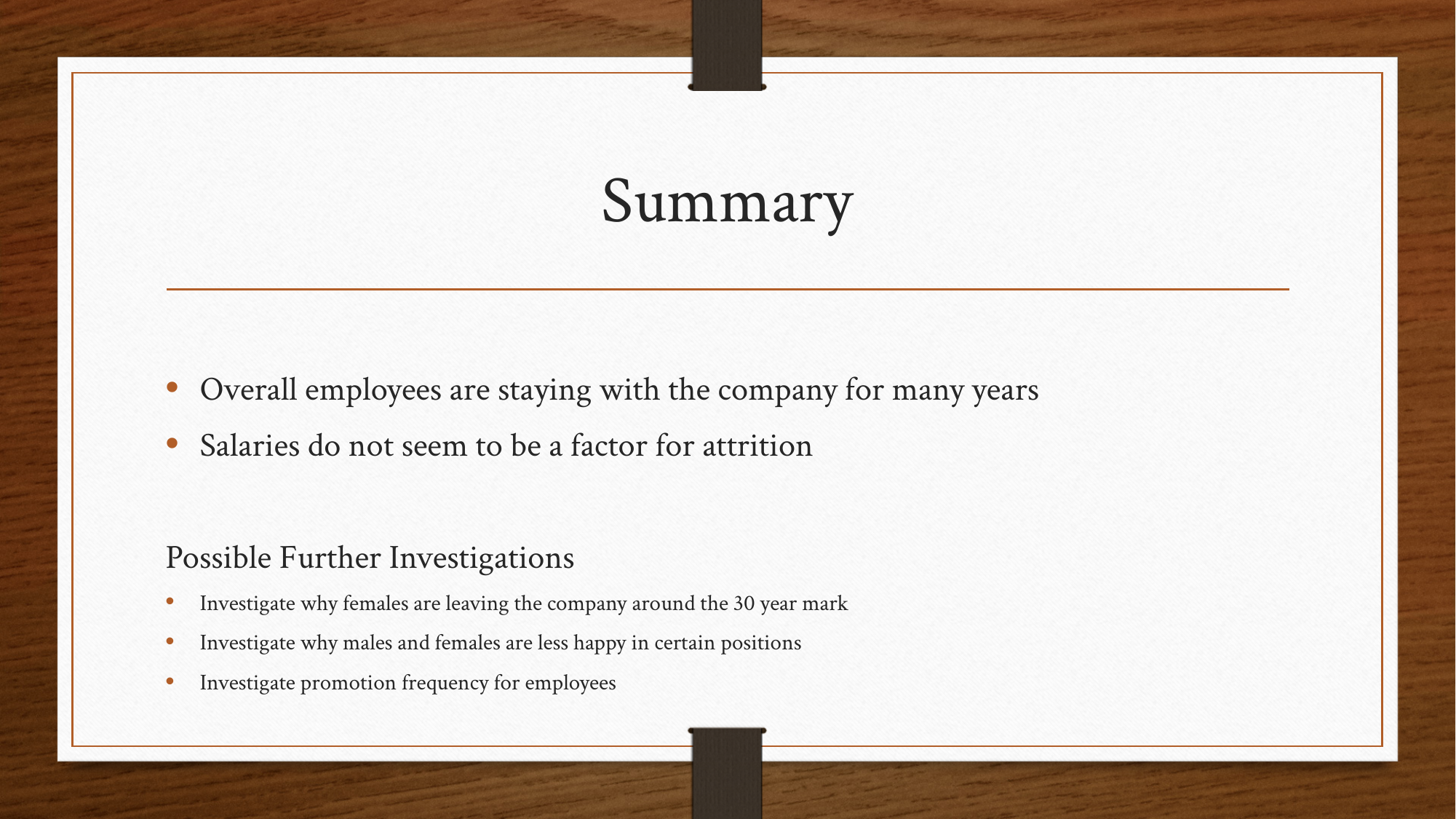

# Summary

Overall employees are staying with the company for many years
Salaries do not seem to be a factor for attrition

Possible Further Investigations
Investigate why females are leaving the company around the 30 year mark
Investigate why males and females are less happy in certain positions
Investigate promotion frequency for employees